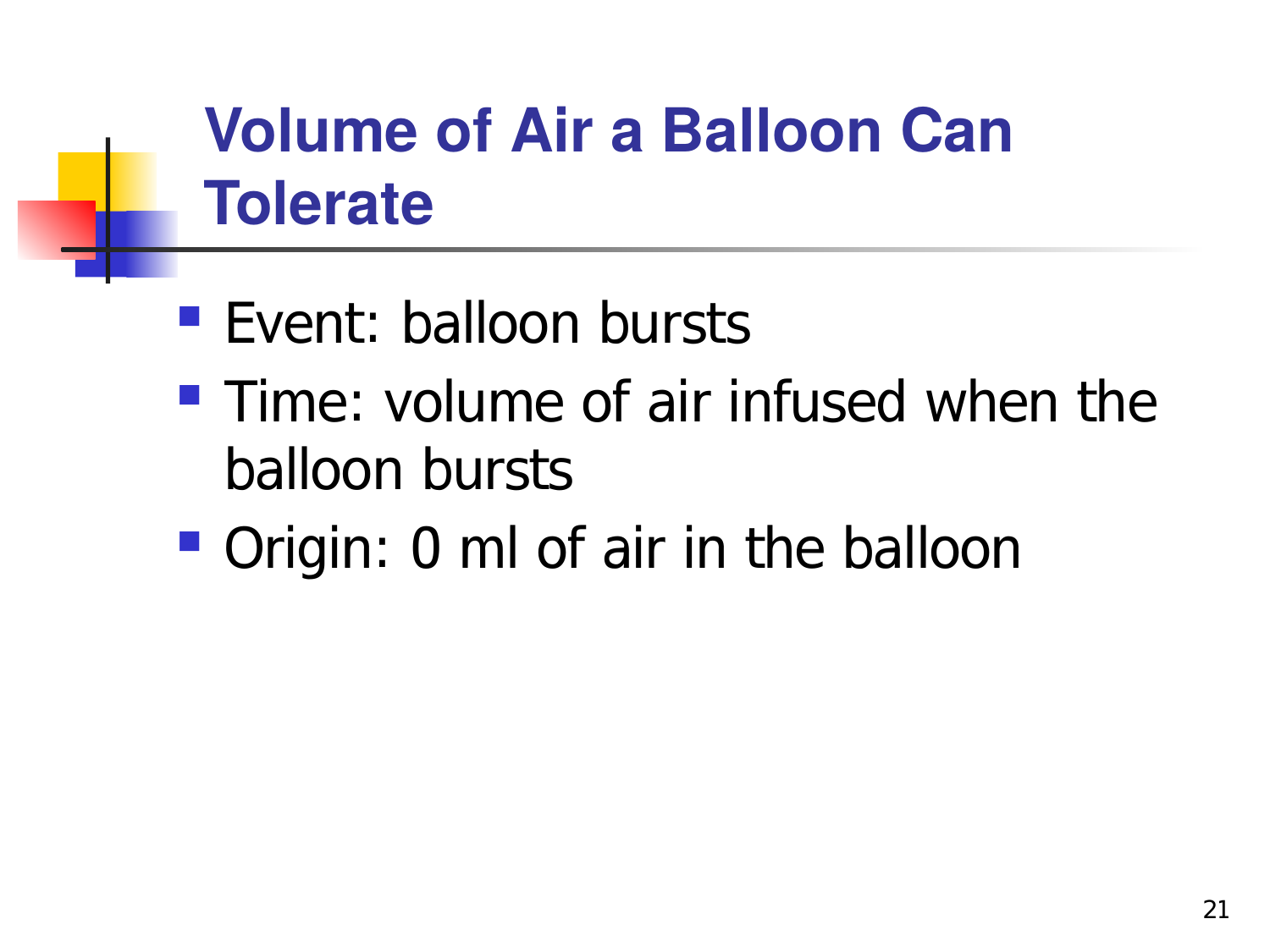

# Volume of Air a Balloon Can Tolerate
Event: balloon bursts
Time: volume of air infused when the balloon bursts
Origin: 0 ml of air in the balloon

21